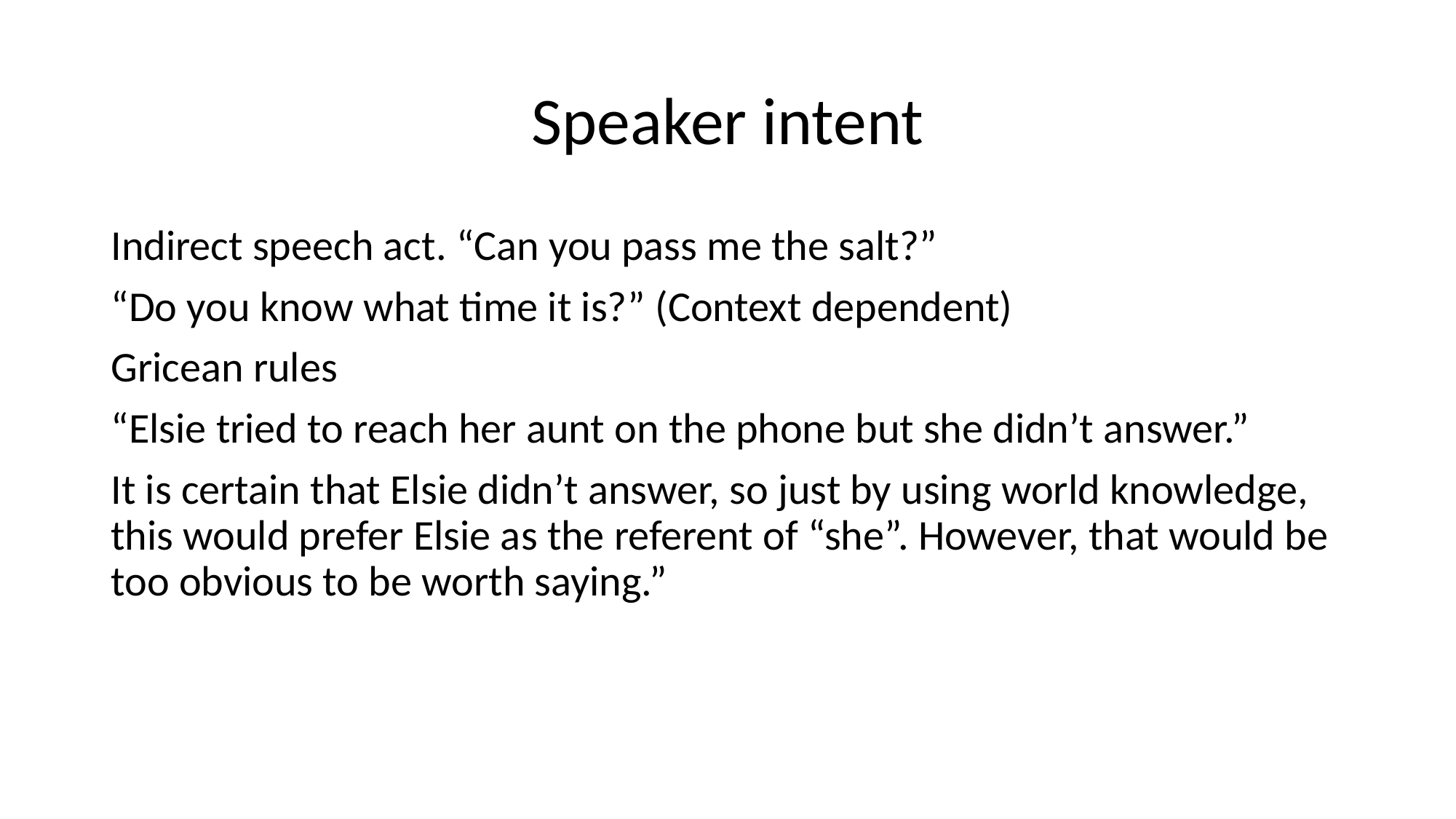

# Speaker intent
Indirect speech act. “Can you pass me the salt?”
“Do you know what time it is?” (Context dependent)
Gricean rules
“Elsie tried to reach her aunt on the phone but she didn’t answer.”
It is certain that Elsie didn’t answer, so just by using world knowledge, this would prefer Elsie as the referent of “she”. However, that would be too obvious to be worth saying.”